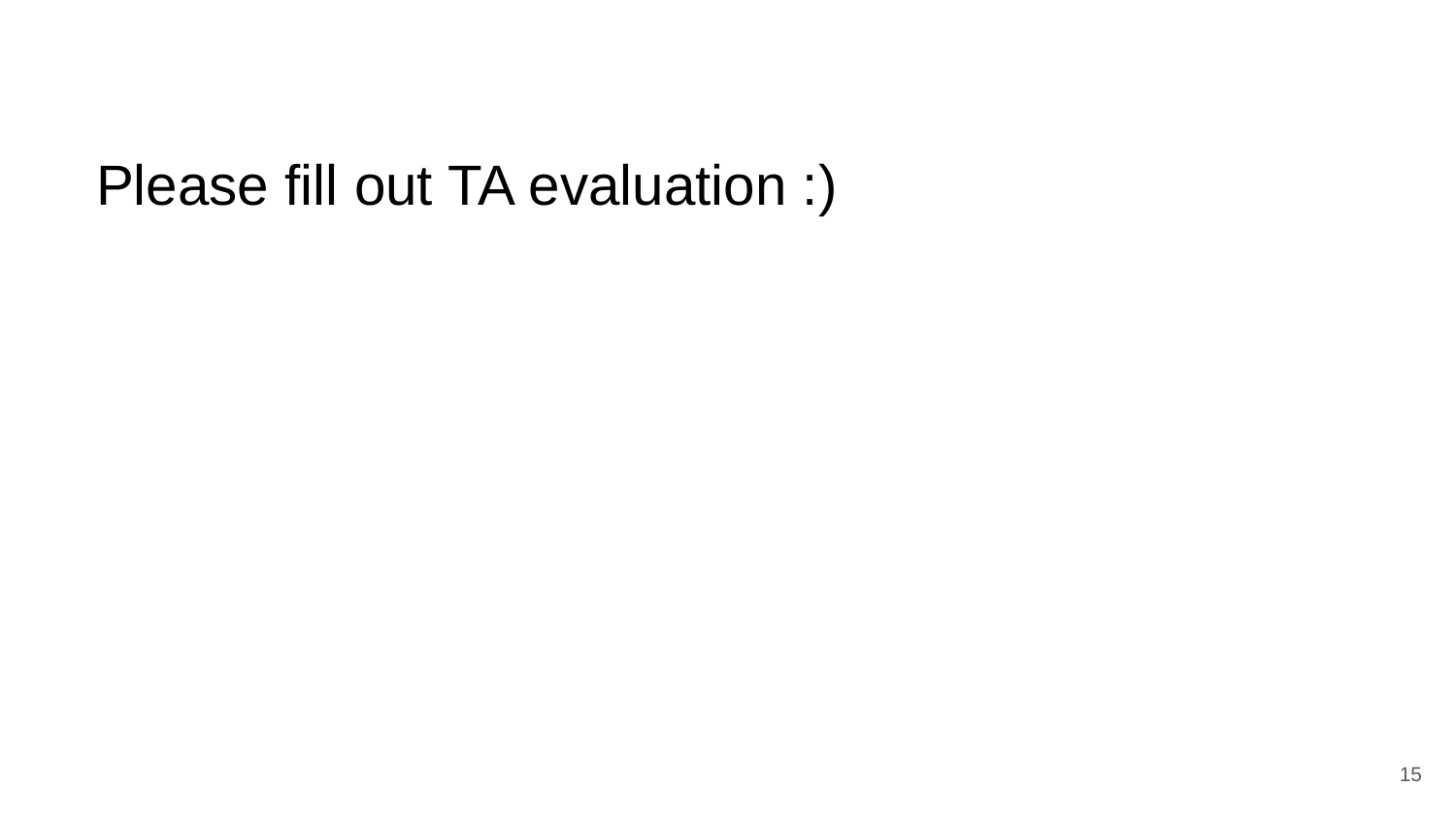

Please fill out TA evaluation :)
15